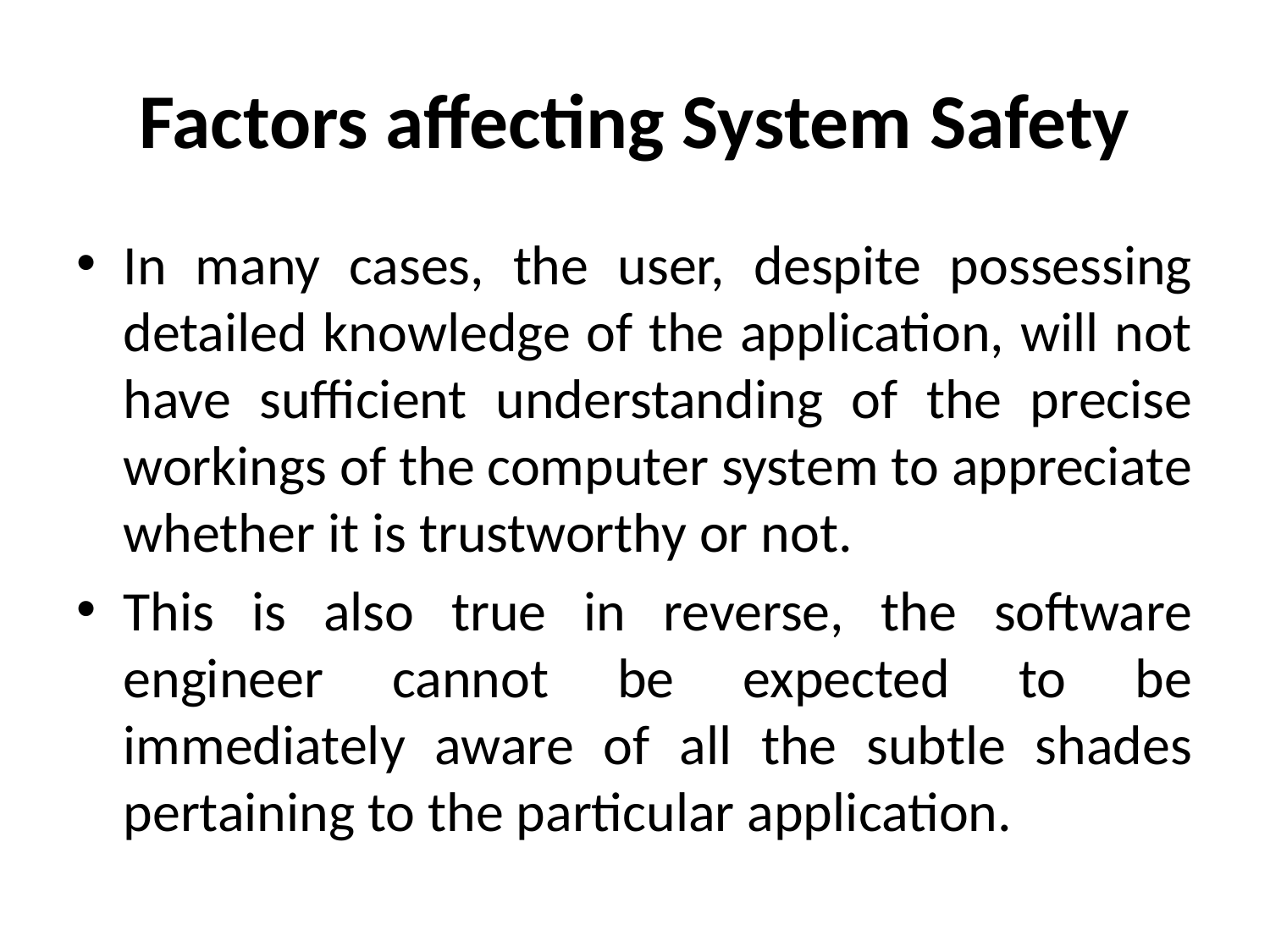

# Factors affecting System Safety
In many cases, the user, despite possessing detailed knowledge of the application, will not have sufficient understanding of the precise workings of the computer system to appreciate whether it is trustworthy or not.
This is also true in reverse, the software engineer cannot be expected to be immediately aware of all the subtle shades pertaining to the particular application.